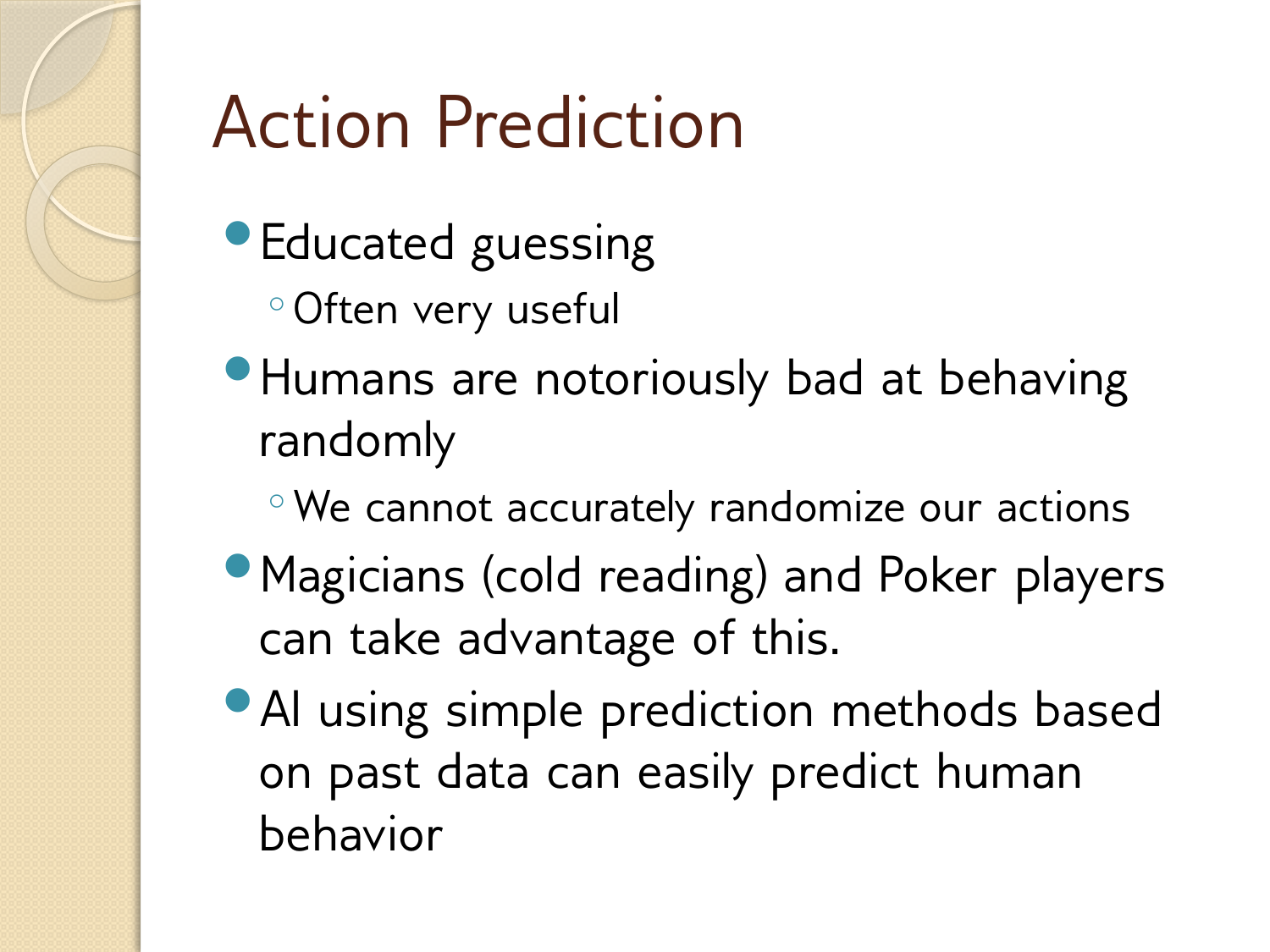

# Action Prediction
Educated guessing
Often very useful
Humans are notoriously bad at behaving randomly
We cannot accurately randomize our actions
Magicians (cold reading) and Poker players can take advantage of this.
AI using simple prediction methods based on past data can easily predict human behavior